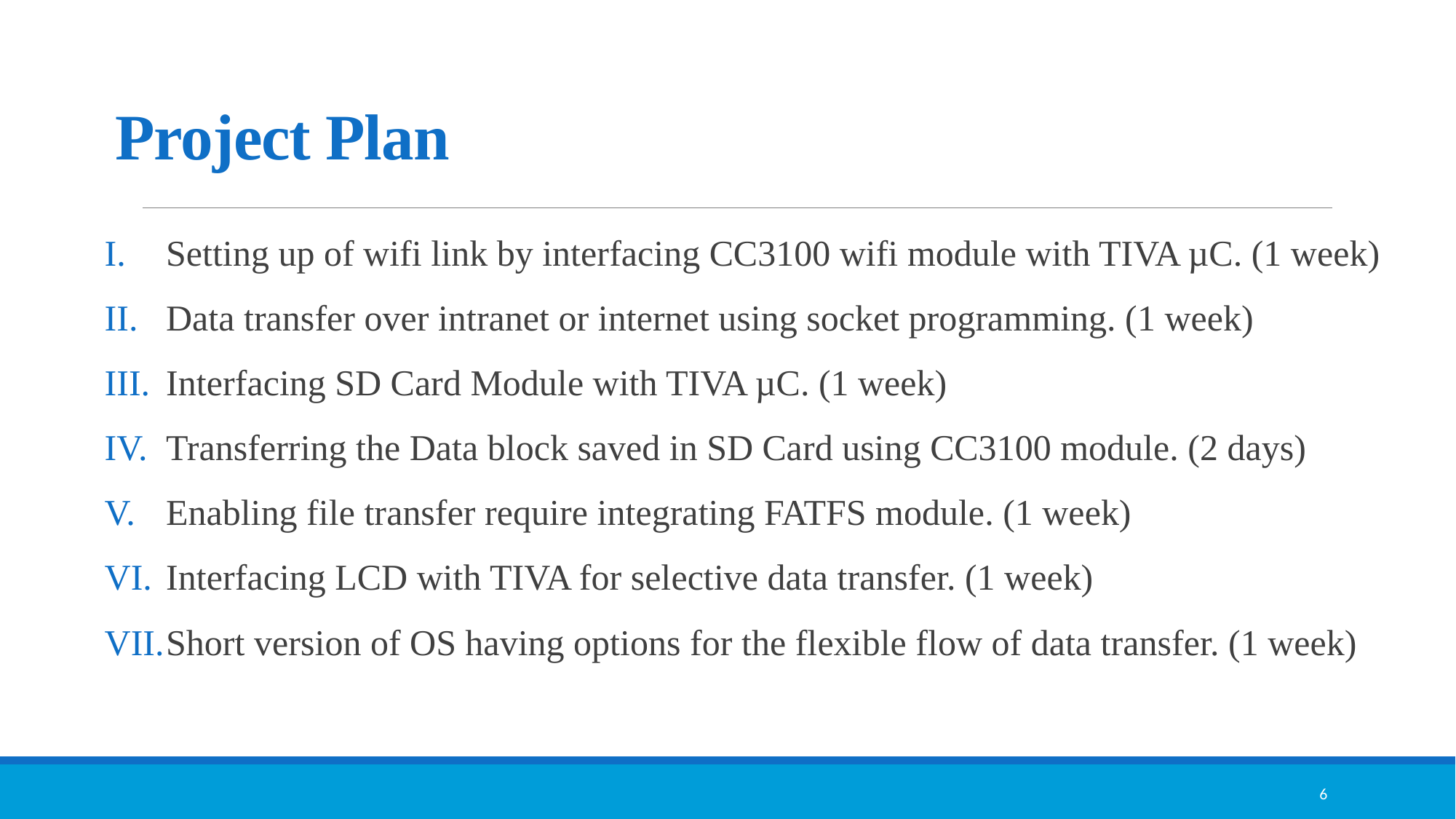

# Project Plan
Setting up of wifi link by interfacing CC3100 wifi module with TIVA µC. (1 week)
Data transfer over intranet or internet using socket programming. (1 week)
Interfacing SD Card Module with TIVA µC. (1 week)
Transferring the Data block saved in SD Card using CC3100 module. (2 days)
Enabling file transfer require integrating FATFS module. (1 week)
Interfacing LCD with TIVA for selective data transfer. (1 week)
Short version of OS having options for the flexible flow of data transfer. (1 week)

6